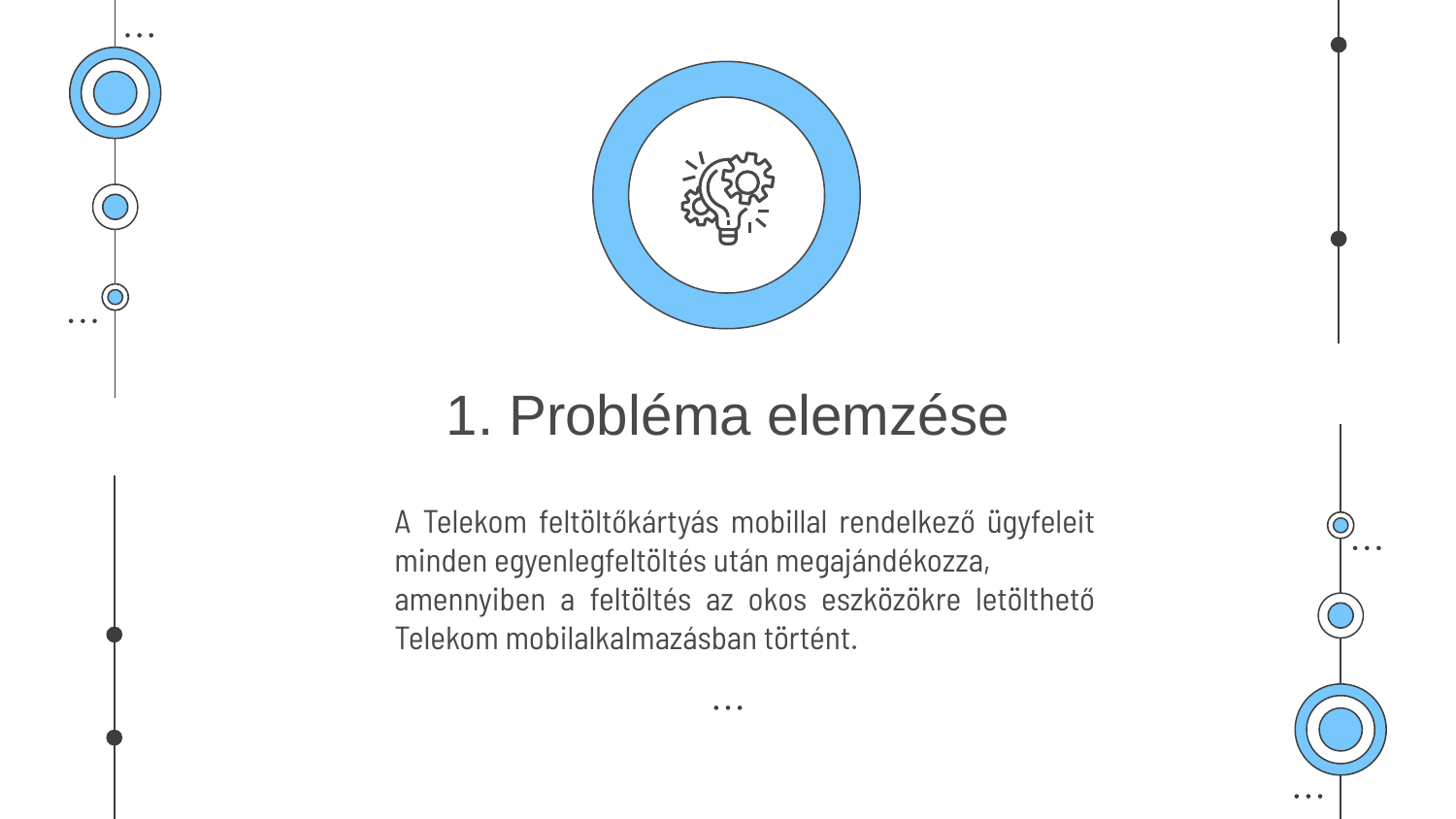

# 1. Probléma elemzése
A Telekom feltöltőkártyás mobillal rendelkező ügyfeleit minden egyenlegfeltöltés után megajándékozza,
amennyiben a feltöltés az okos eszközökre letölthető Telekom mobilalkalmazásban történt.